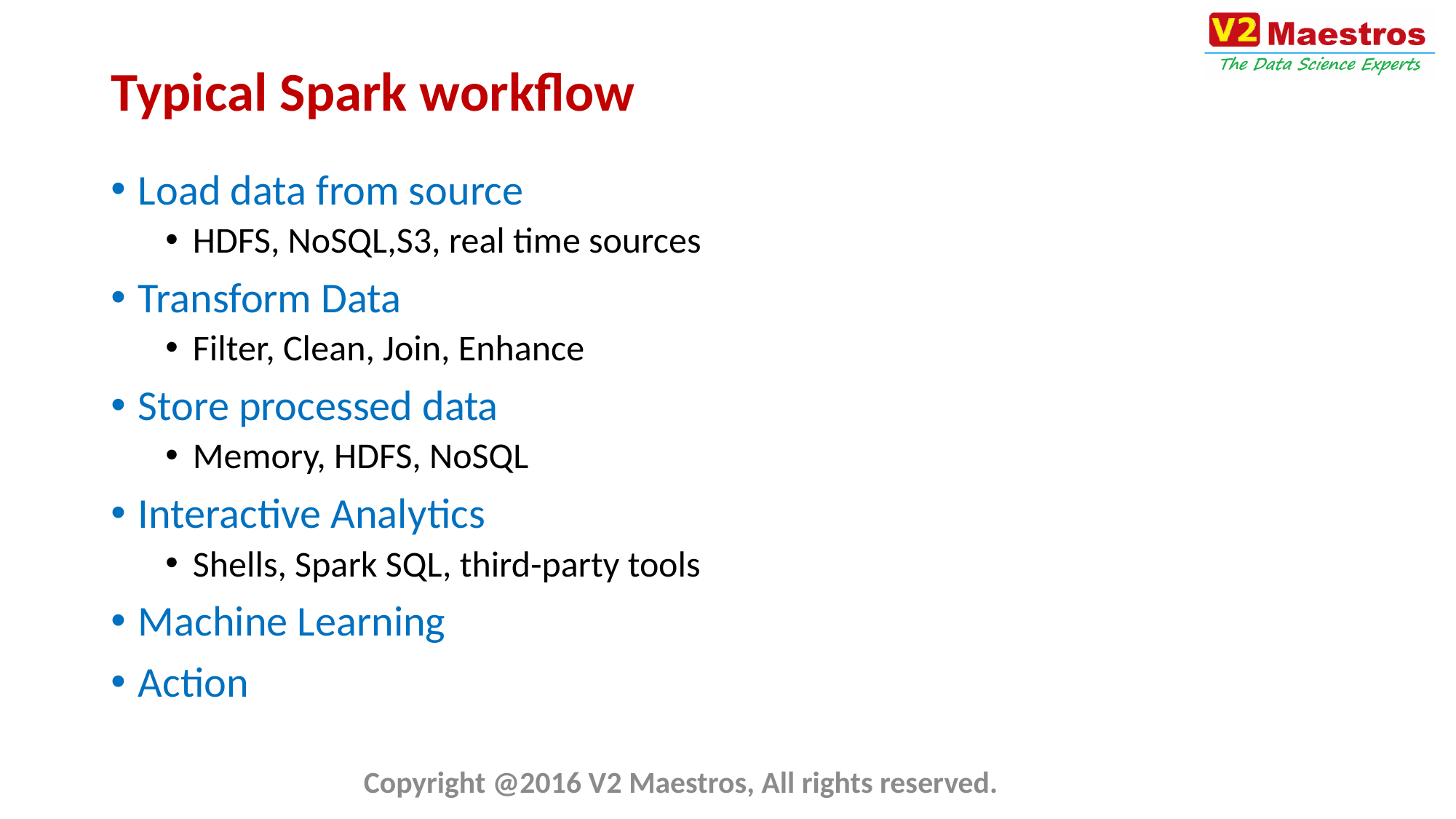

# Typical Spark workflow
Load data from source
HDFS, NoSQL,S3, real time sources
Transform Data
Filter, Clean, Join, Enhance
Store processed data
Memory, HDFS, NoSQL
Interactive Analytics
Shells, Spark SQL, third-party tools
Machine Learning
Action

Copyright @2016 V2 Maestros, All rights reserved.